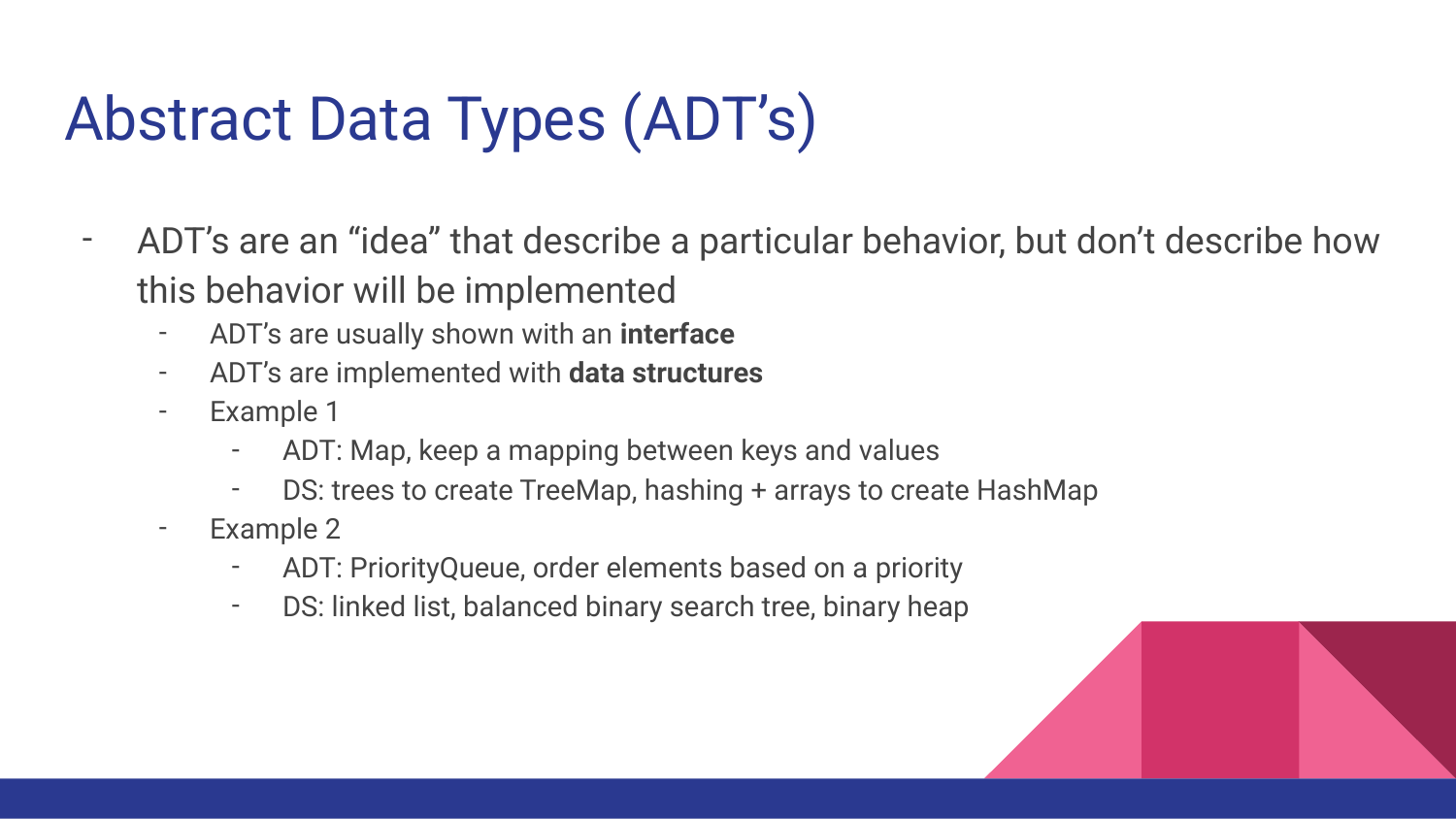

# Abstract Data Types (ADT’s)
ADT’s are an “idea” that describe a particular behavior, but don’t describe how this behavior will be implemented
ADT’s are usually shown with an interface
ADT’s are implemented with data structures
Example 1
ADT: Map, keep a mapping between keys and values
DS: trees to create TreeMap, hashing + arrays to create HashMap
Example 2
ADT: PriorityQueue, order elements based on a priority
DS: linked list, balanced binary search tree, binary heap